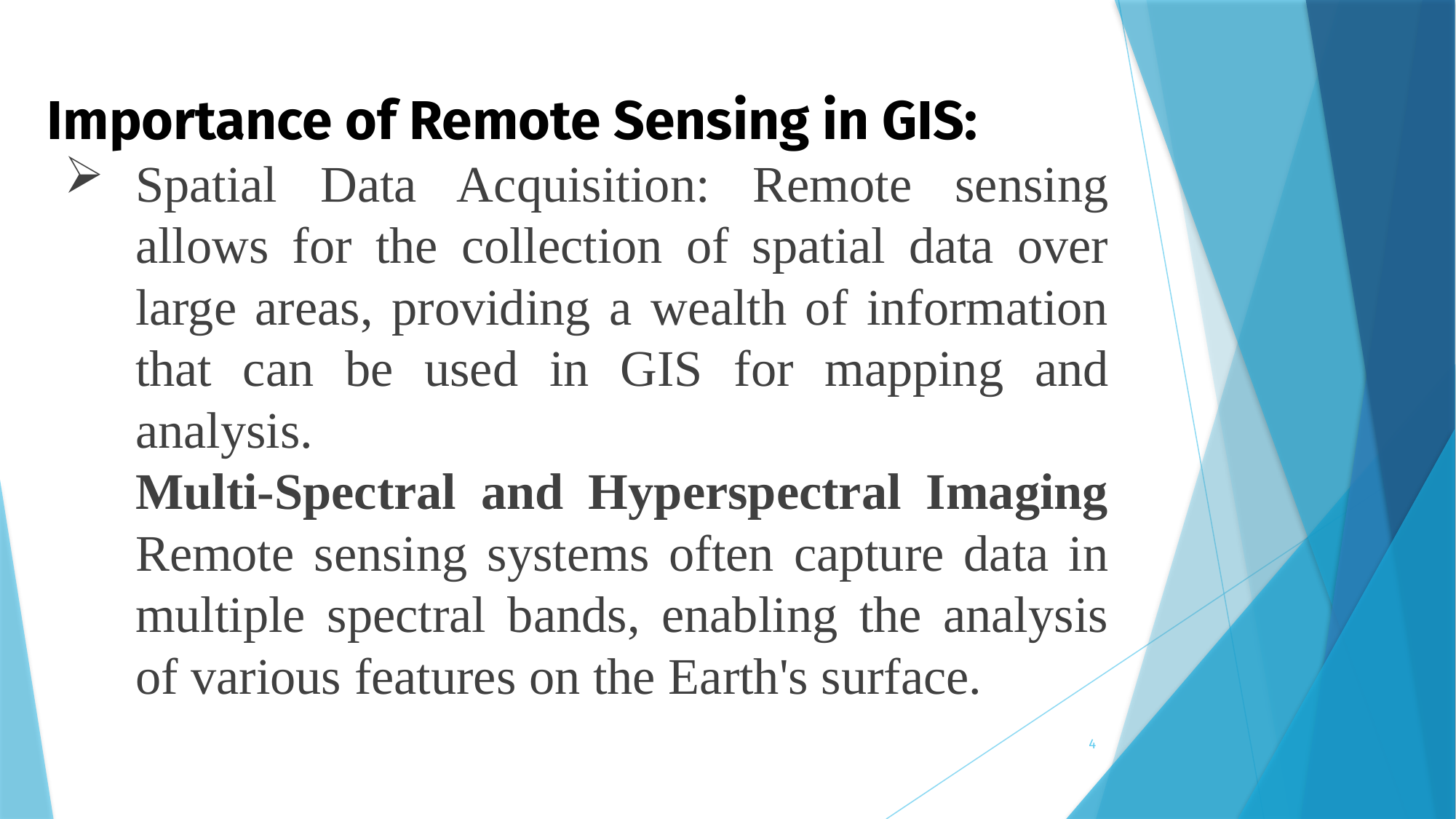

Importance of Remote Sensing in GIS:
# Spatial Data Acquisition: Remote sensing allows for the collection of spatial data over large areas, providing a wealth of information that can be used in GIS for mapping and analysis. Multi-Spectral and Hyperspectral Imaging Remote sensing systems often capture data in multiple spectral bands, enabling the analysis of various features on the Earth's surface.
4